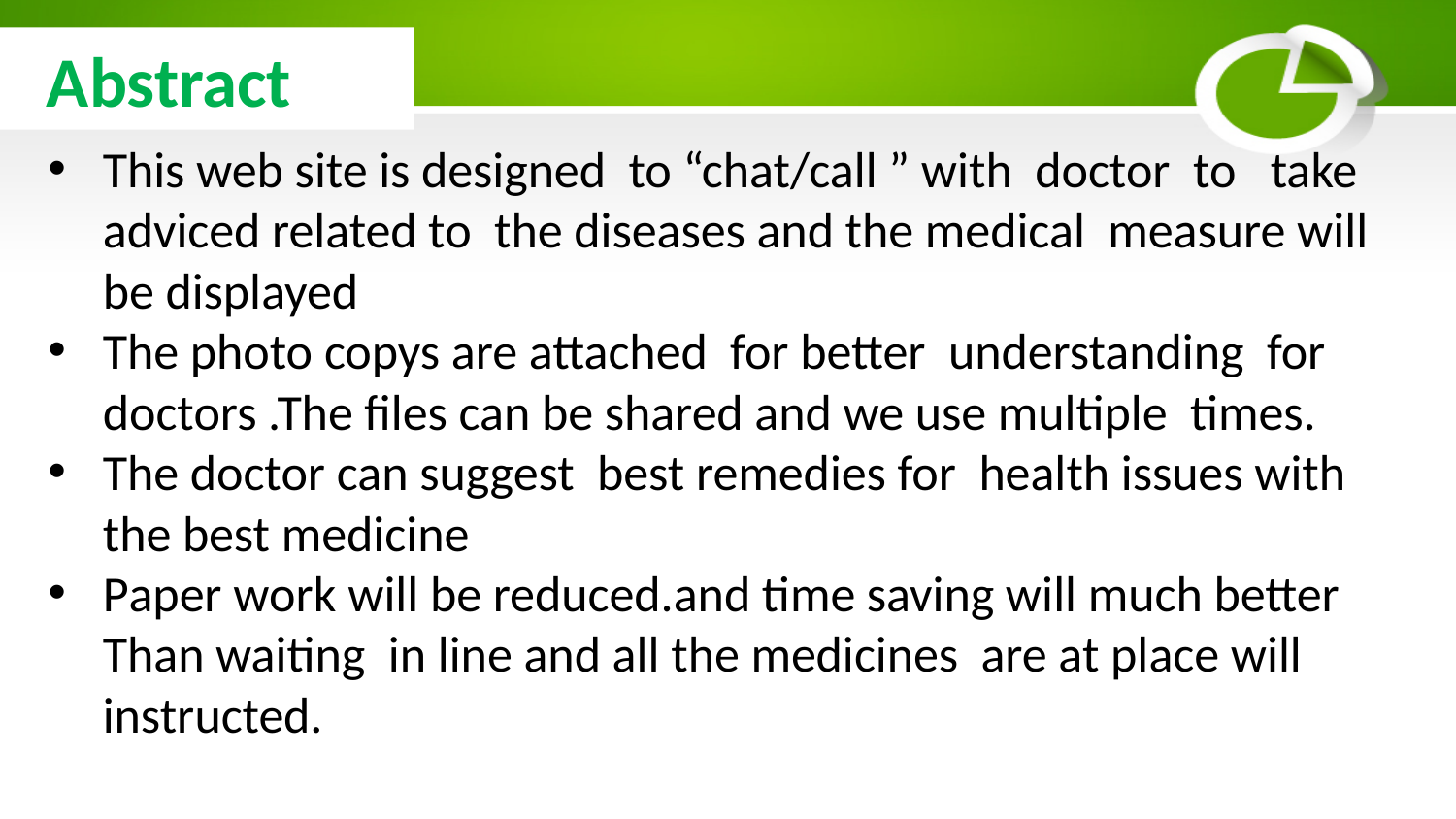

Abstract
This web site is designed  to “chat/call ” with  doctor  to   take adviced related to  the diseases and the medical  measure will be displayed
The photo copys are attached  for better  understanding  for doctors .The files can be shared and we use multiple  times.
The doctor can suggest  best remedies for  health issues with the best medicine
Paper work will be reduced.and time saving will much better Than waiting  in line and all the medicines  are at place will instructed.